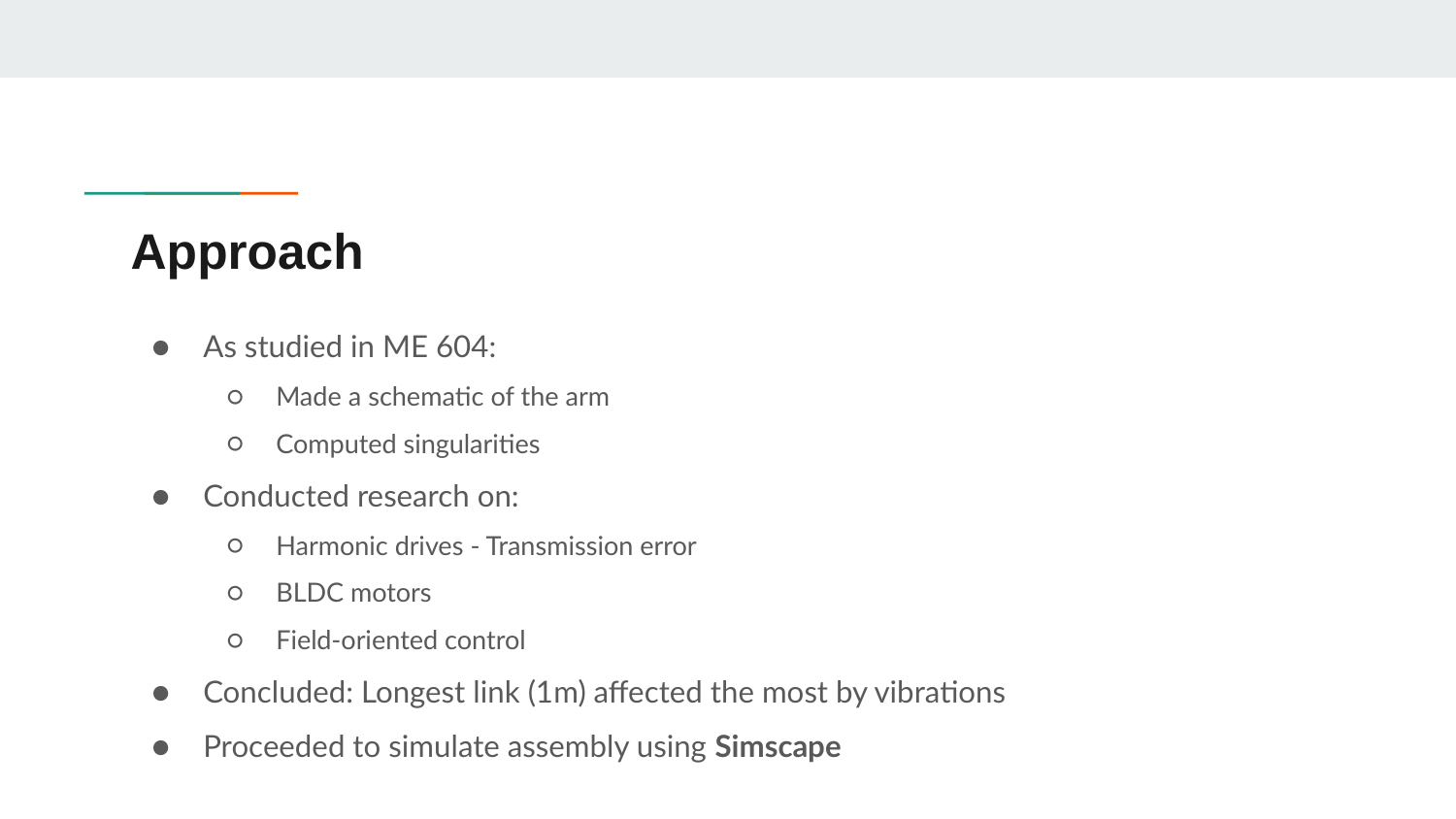

# Approach
As studied in ME 604:
Made a schematic of the arm
Computed singularities
Conducted research on:
Harmonic drives - Transmission error
BLDC motors
Field-oriented control
Concluded: Longest link (1m) affected the most by vibrations
Proceeded to simulate assembly using Simscape